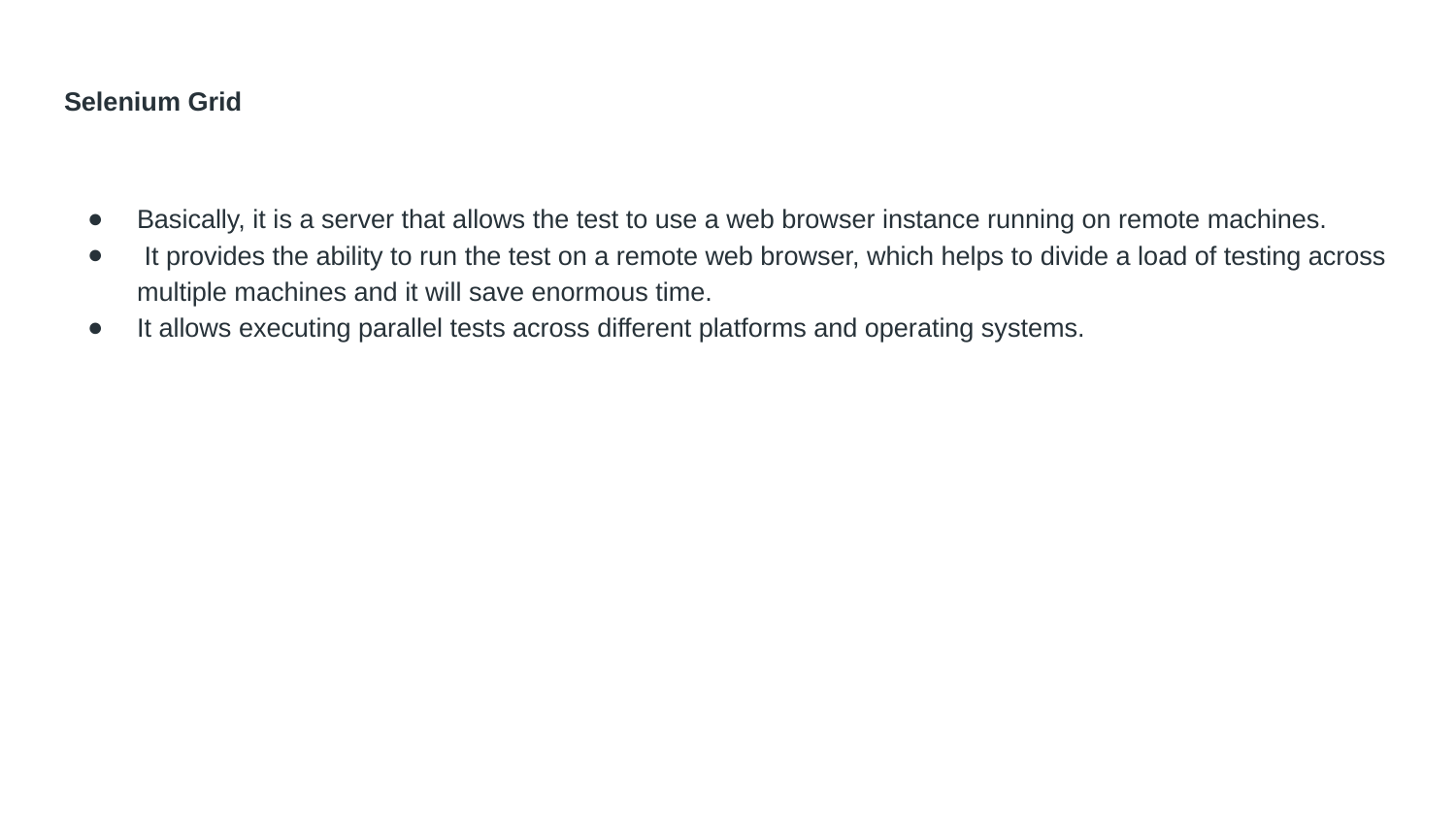

# Selenium Grid
Basically, it is a server that allows the test to use a web browser instance running on remote machines.
 It provides the ability to run the test on a remote web browser, which helps to divide a load of testing across multiple machines and it will save enormous time.
It allows executing parallel tests across different platforms and operating systems.